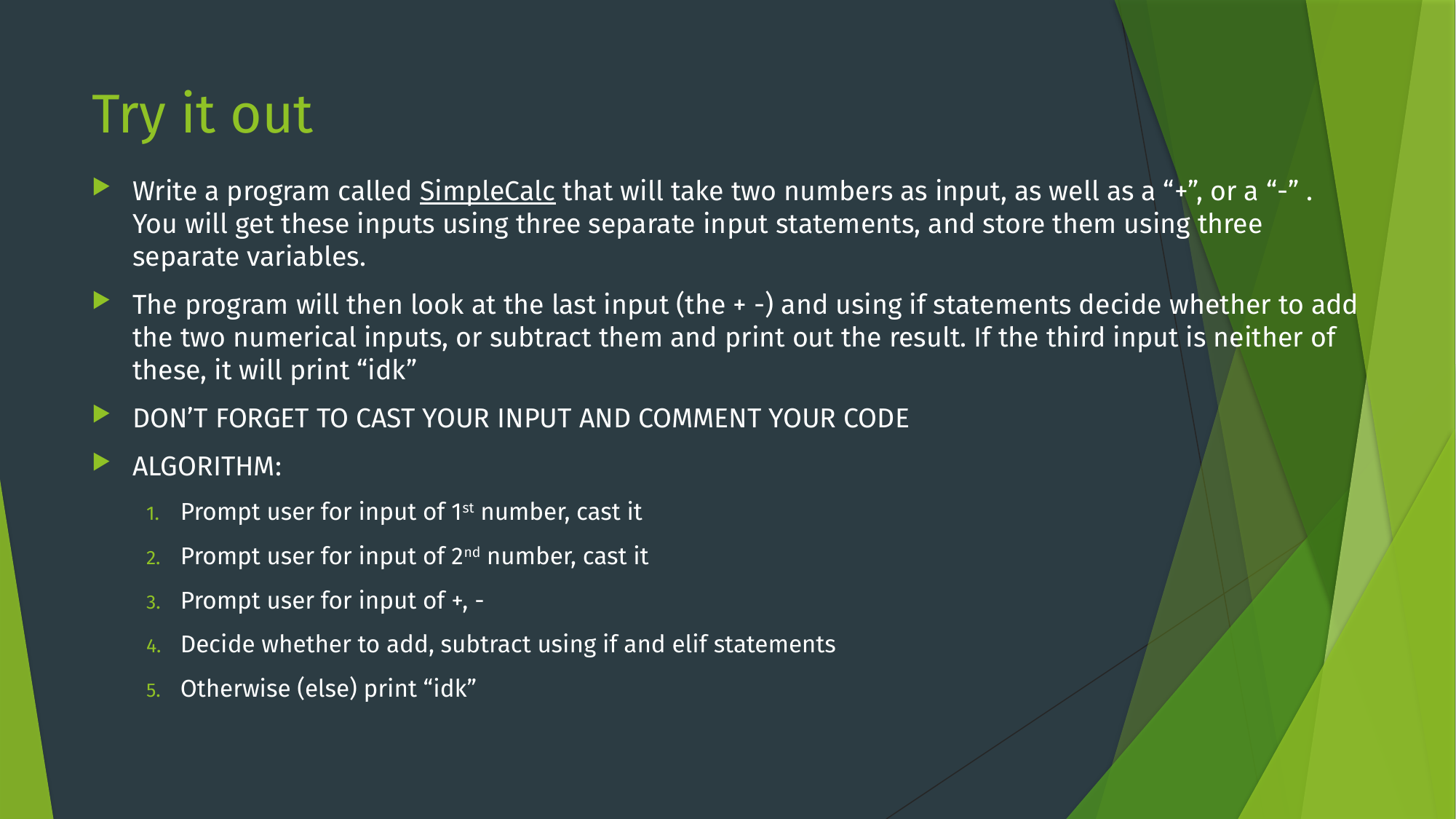

# Try it out
Write a program called SimpleCalc that will take two numbers as input, as well as a “+”, or a “-” . You will get these inputs using three separate input statements, and store them using three separate variables.
The program will then look at the last input (the + -) and using if statements decide whether to add the two numerical inputs, or subtract them and print out the result. If the third input is neither of these, it will print “idk”
DON’T FORGET TO CAST YOUR INPUT AND COMMENT YOUR CODE
ALGORITHM:
Prompt user for input of 1st number, cast it
Prompt user for input of 2nd number, cast it
Prompt user for input of +, -
Decide whether to add, subtract using if and elif statements
Otherwise (else) print “idk”